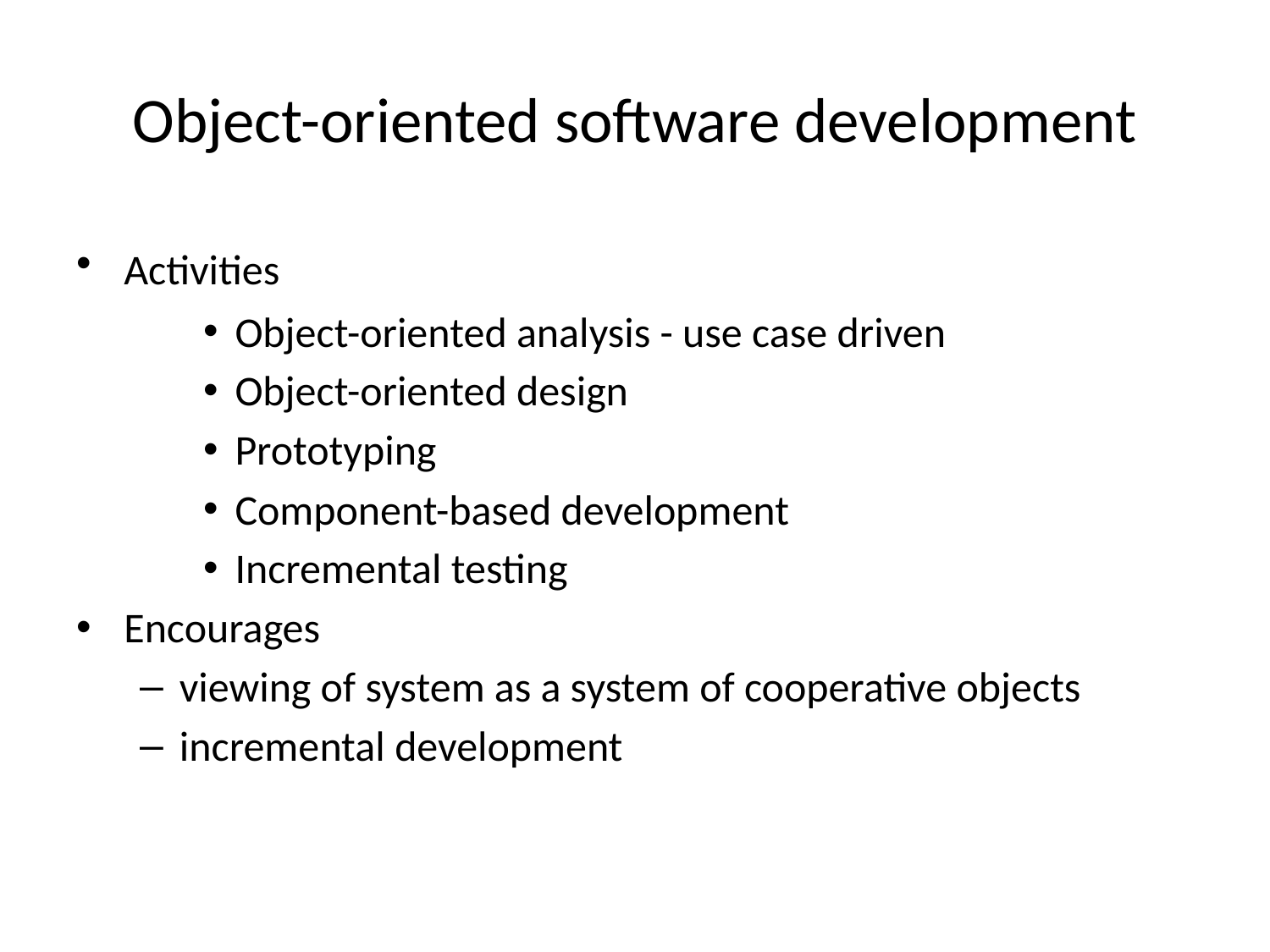

# Object-oriented software development
Activities
Object-oriented analysis - use case driven
Object-oriented design
Prototyping
Component-based development
Incremental testing
Encourages
viewing of system as a system of cooperative objects
incremental development